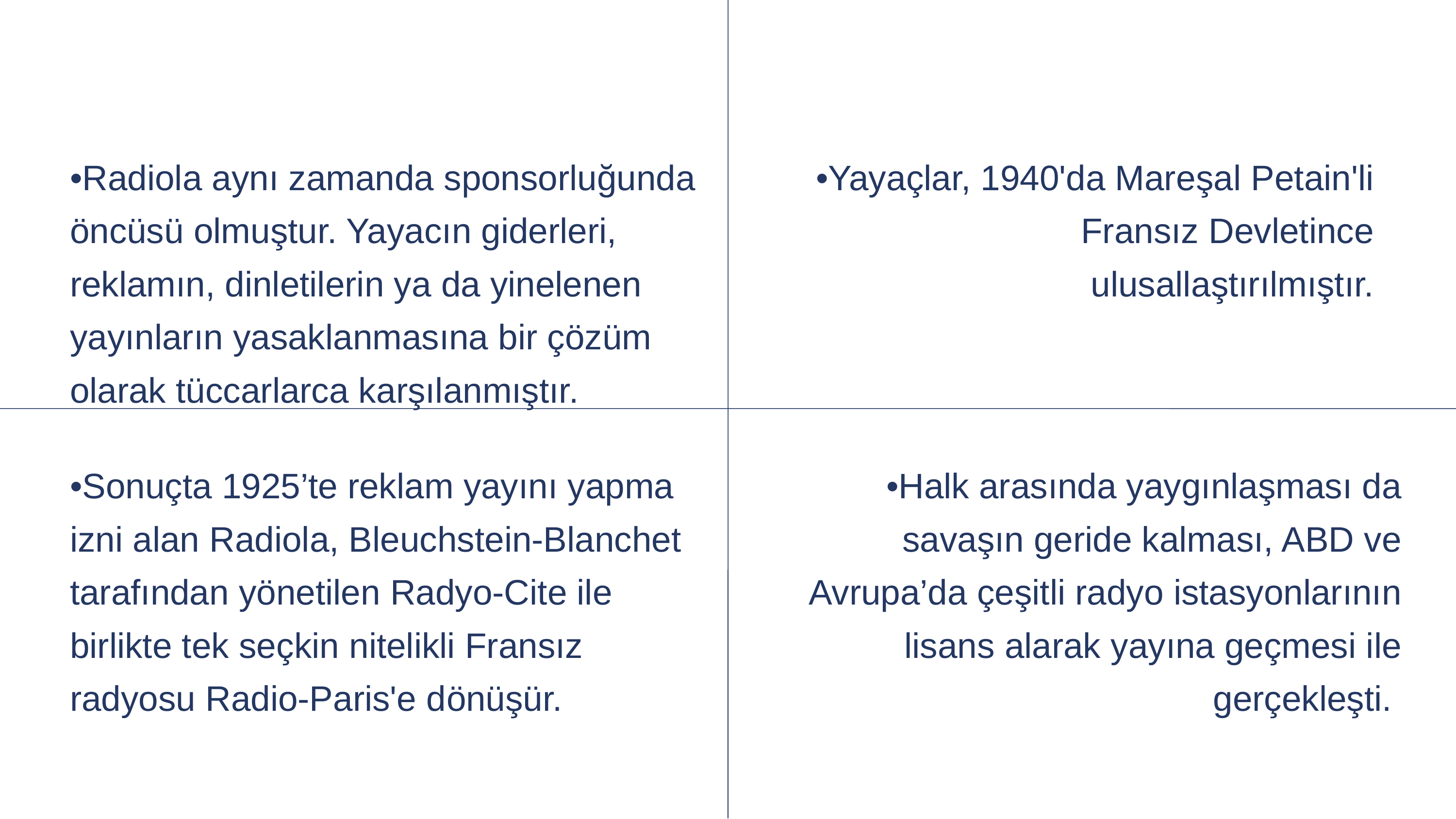

•Radiola aynı zamanda sponsorluğunda öncüsü olmuştur. Yayacın giderleri, reklamın, dinletilerin ya da yinelenen yayınların yasaklanmasına bir çözüm olarak tüccarlarca karşılanmıştır.
•Yayaçlar, 1940'da Mareşal Petain'li Fransız Devletince ulusallaştırılmıştır.

•Sonuçta 1925’te reklam yayını yapma izni alan Radiola, Bleuchstein-Blanchet tarafından yönetilen Radyo-Cite ile birlikte tek seçkin nitelikli Fransız radyosu Radio-Paris'e dönüşür.
•Halk arasında yaygınlaşması da savaşın geride kalması, ABD ve Avrupa’da çeşitli radyo istasyonlarının lisans alarak yayına geçmesi ile gerçekleşti.